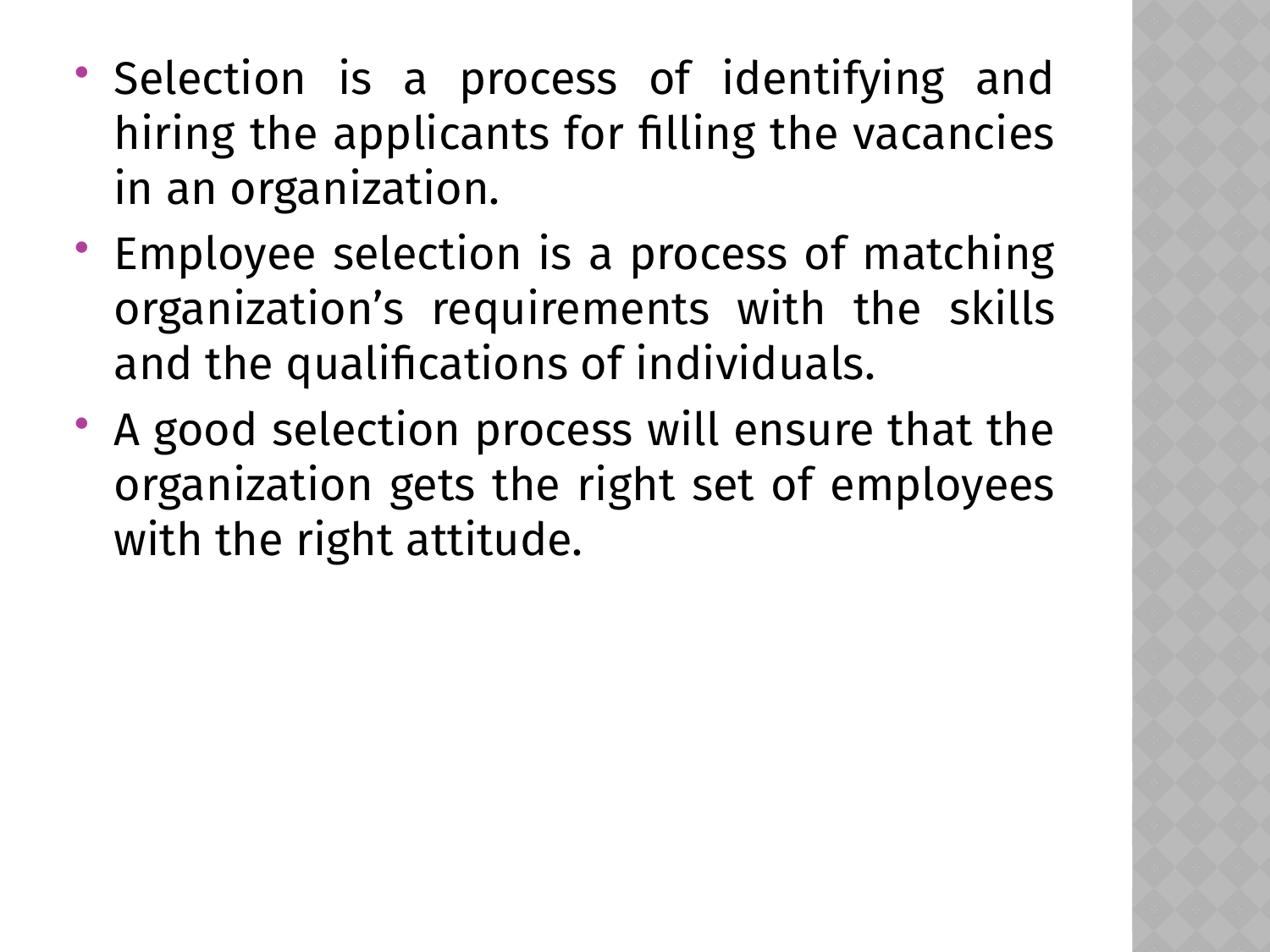

Selection is a process of identifying and hiring the applicants for filling the vacancies in an organization.
Employee selection is a process of matching organization’s requirements with the skills and the qualifications of individuals.
A good selection process will ensure that the organization gets the right set of employees with the right attitude.